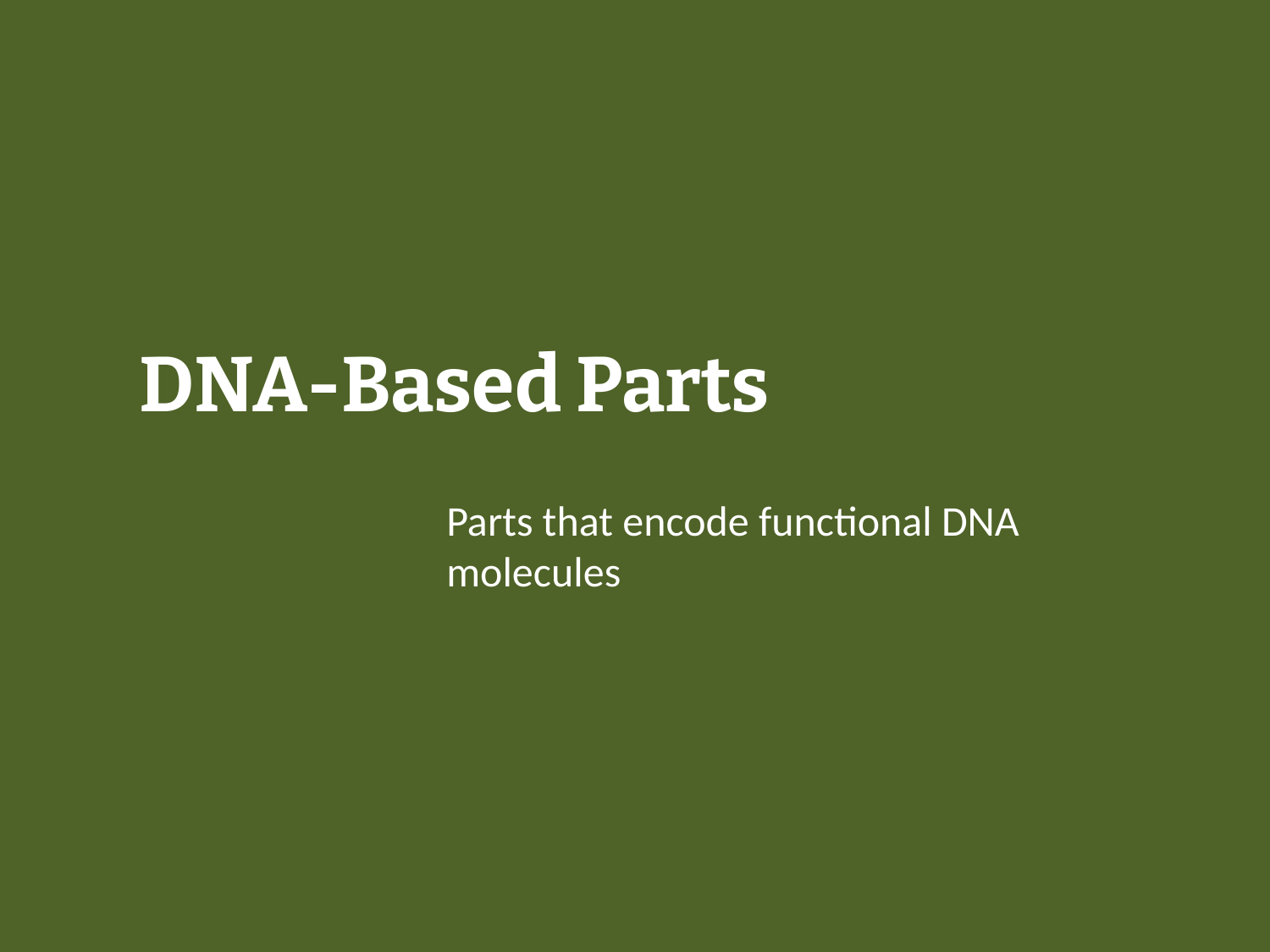

DNA-Based Parts
Parts that encode functional DNA molecules